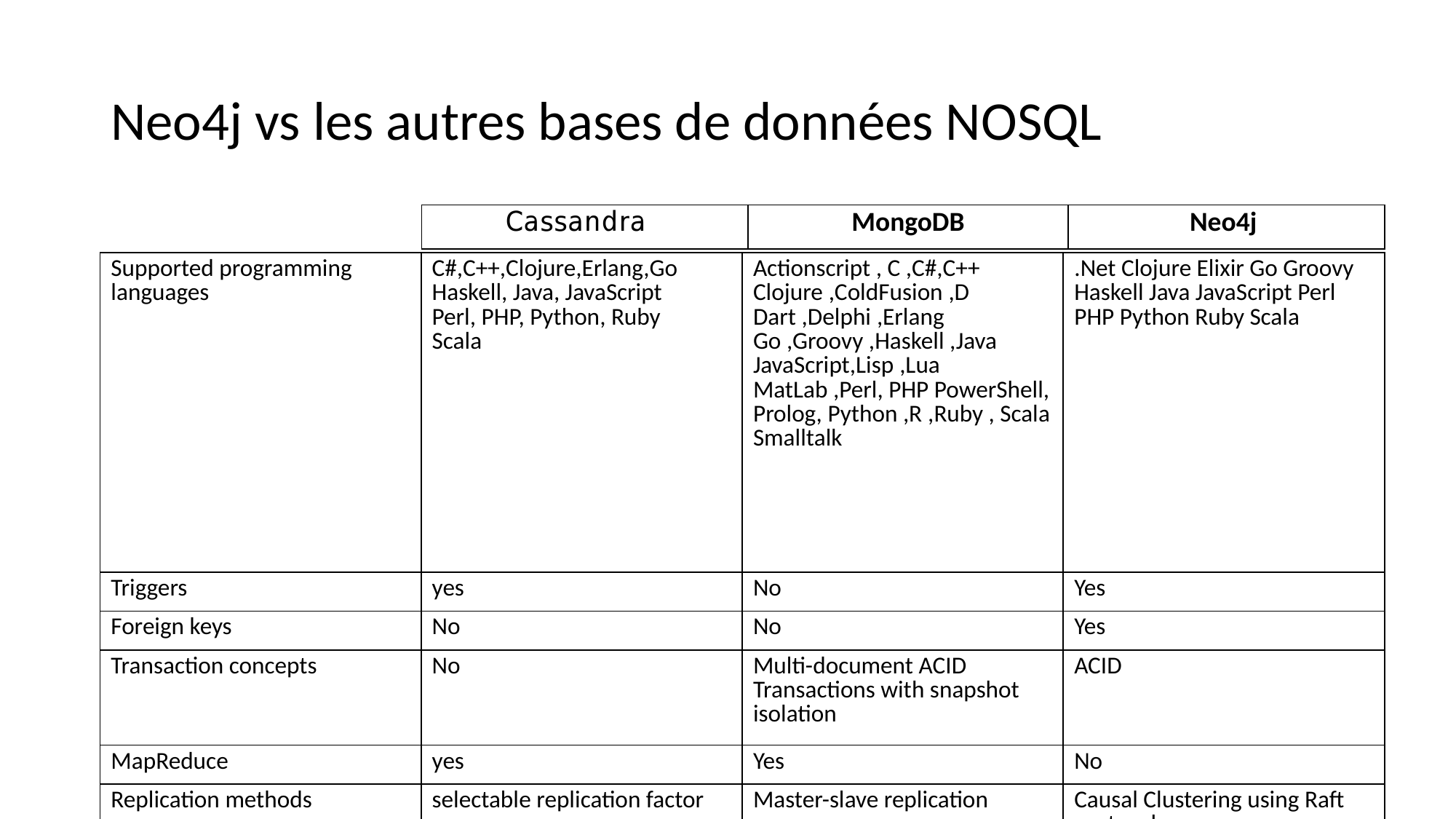

Neo4j vs les autres bases de données NOSQL
| Cassandra | MongoDB | Neo4j |
| --- | --- | --- |
| Supported programming languages | C#,C++,Clojure,Erlang,Go Haskell, Java, JavaScript  Perl, PHP, Python, Ruby Scala | Actionscript , C ,C#,C++ Clojure ,ColdFusion ,D  Dart ,Delphi ,Erlang Go ,Groovy ,Haskell ,Java JavaScript,Lisp ,Lua MatLab ,Perl, PHP PowerShell, Prolog, Python ,R ,Ruby , Scala Smalltalk | .Net Clojure Elixir Go Groovy Haskell Java JavaScript Perl PHP Python Ruby Scala |
| --- | --- | --- | --- |
| Triggers | yes | No | Yes |
| Foreign keys | No | No | Yes |
| Transaction concepts | No | Multi-document ACID Transactions with snapshot isolation | ACID |
| MapReduce | yes | Yes | No |
| Replication methods | selectable replication factor | Master-slave replication | Causal Clustering using Raft protocol |